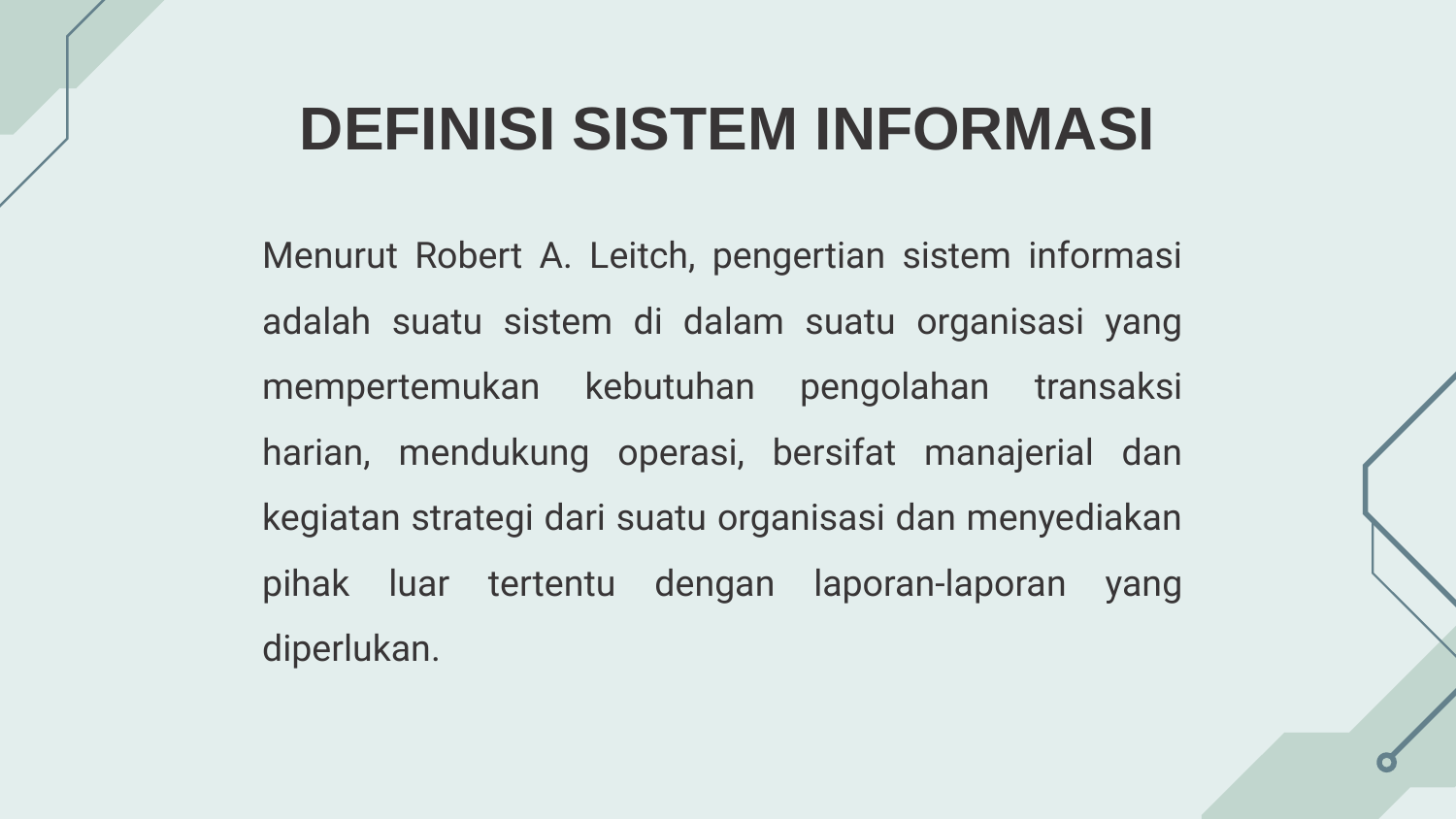

# DEFINISI SISTEM INFORMASI
Menurut Robert A. Leitch, pengertian sistem informasi adalah suatu sistem di dalam suatu organisasi yang mempertemukan kebutuhan pengolahan transaksi harian, mendukung operasi, bersifat manajerial dan kegiatan strategi dari suatu organisasi dan menyediakan pihak luar tertentu dengan laporan-laporan yang diperlukan.